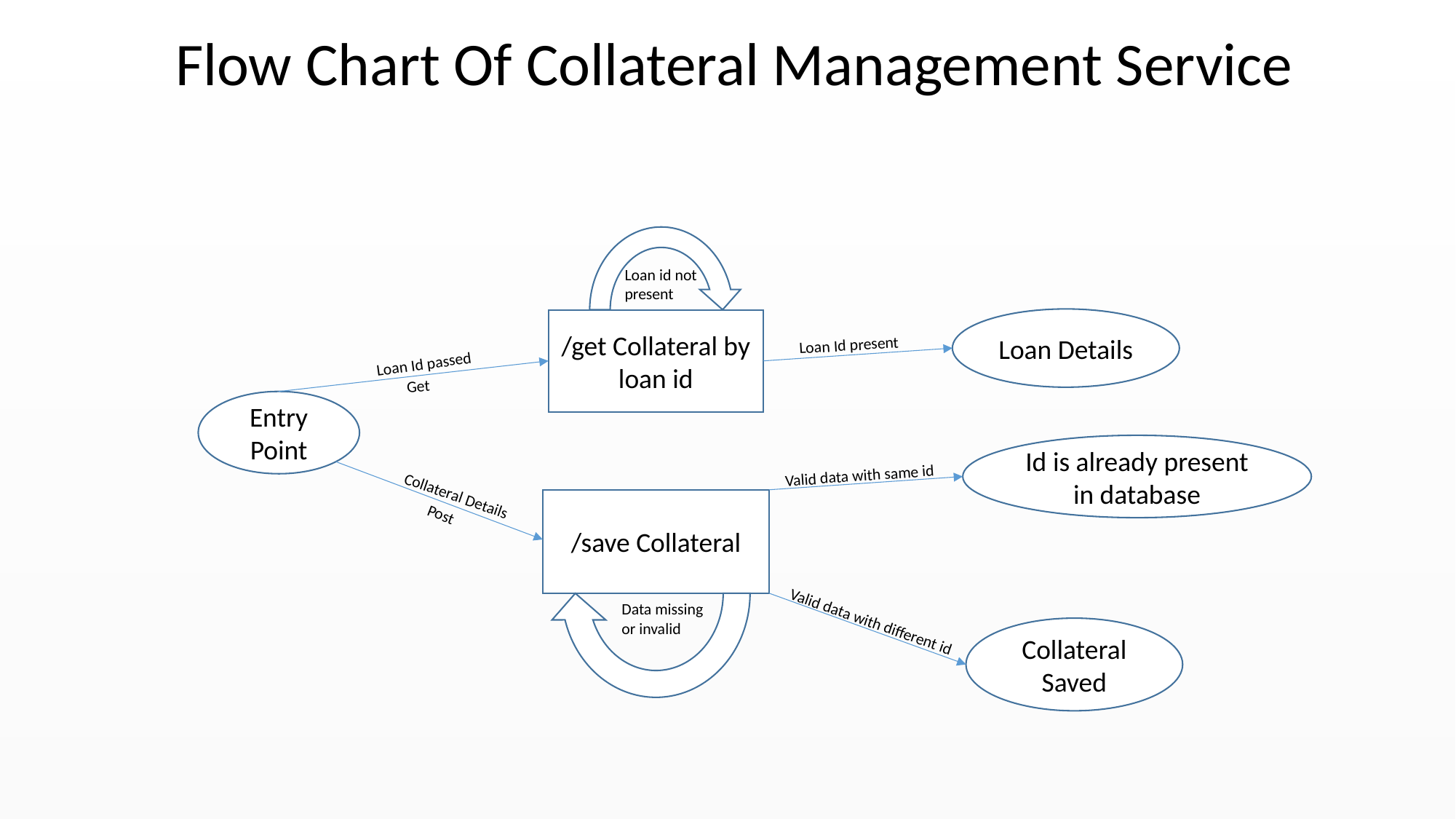

# Flow Chart Of Collateral Management Service

Loan id not present
Loan Details
/get Collateral by loan id
Loan Id present
Loan Id passed
Get
Entry Point
Id is already present in database
Valid data with same id

/save Collateral
Collateral Details
Post
Data missing or invalid
Valid data with different id
Collateral Saved